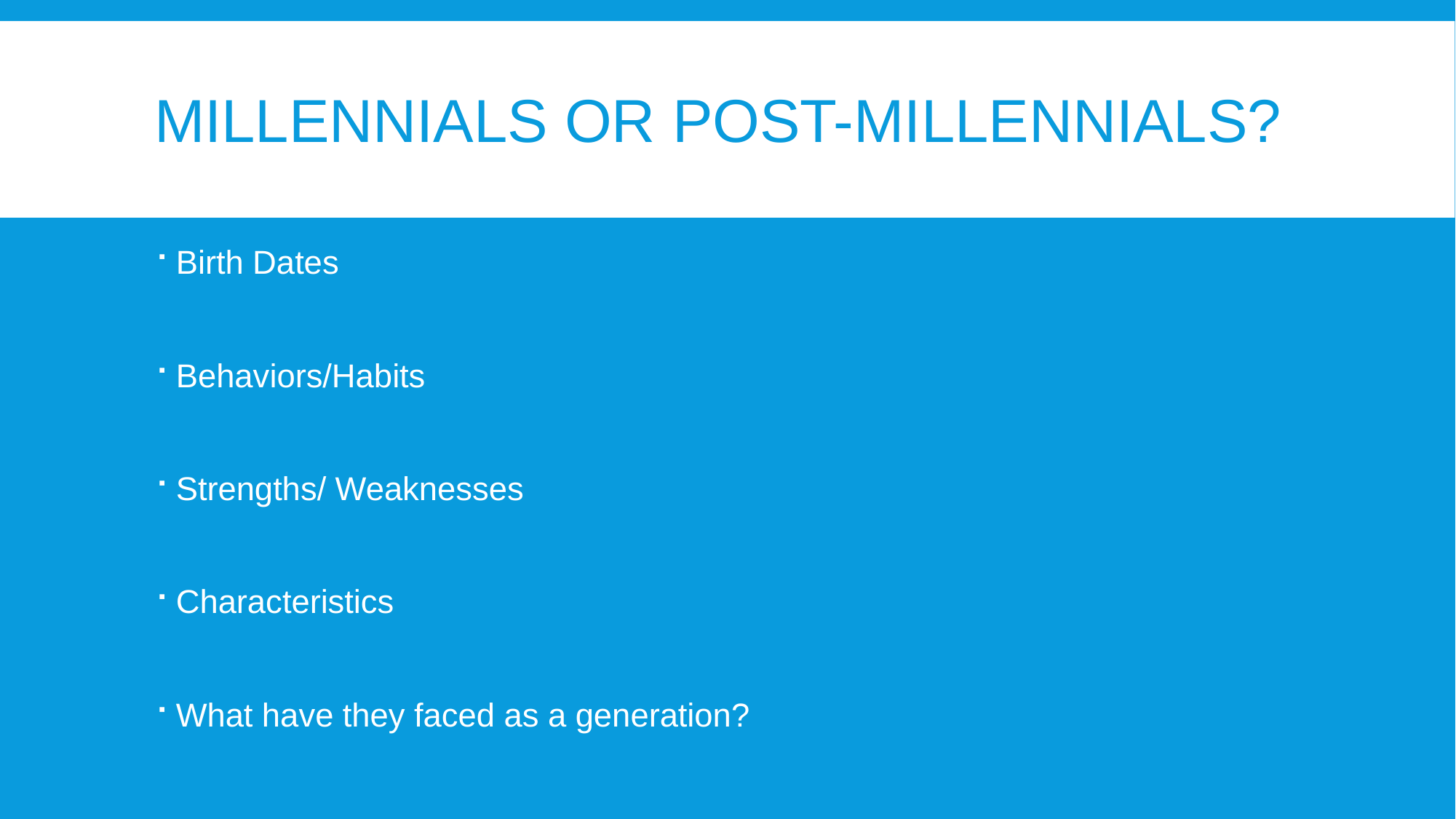

# Millennials or Post-Millennials?
Birth Dates

Behaviors/Habits

Strengths/ Weaknesses

Characteristics

What have they faced as a generation?